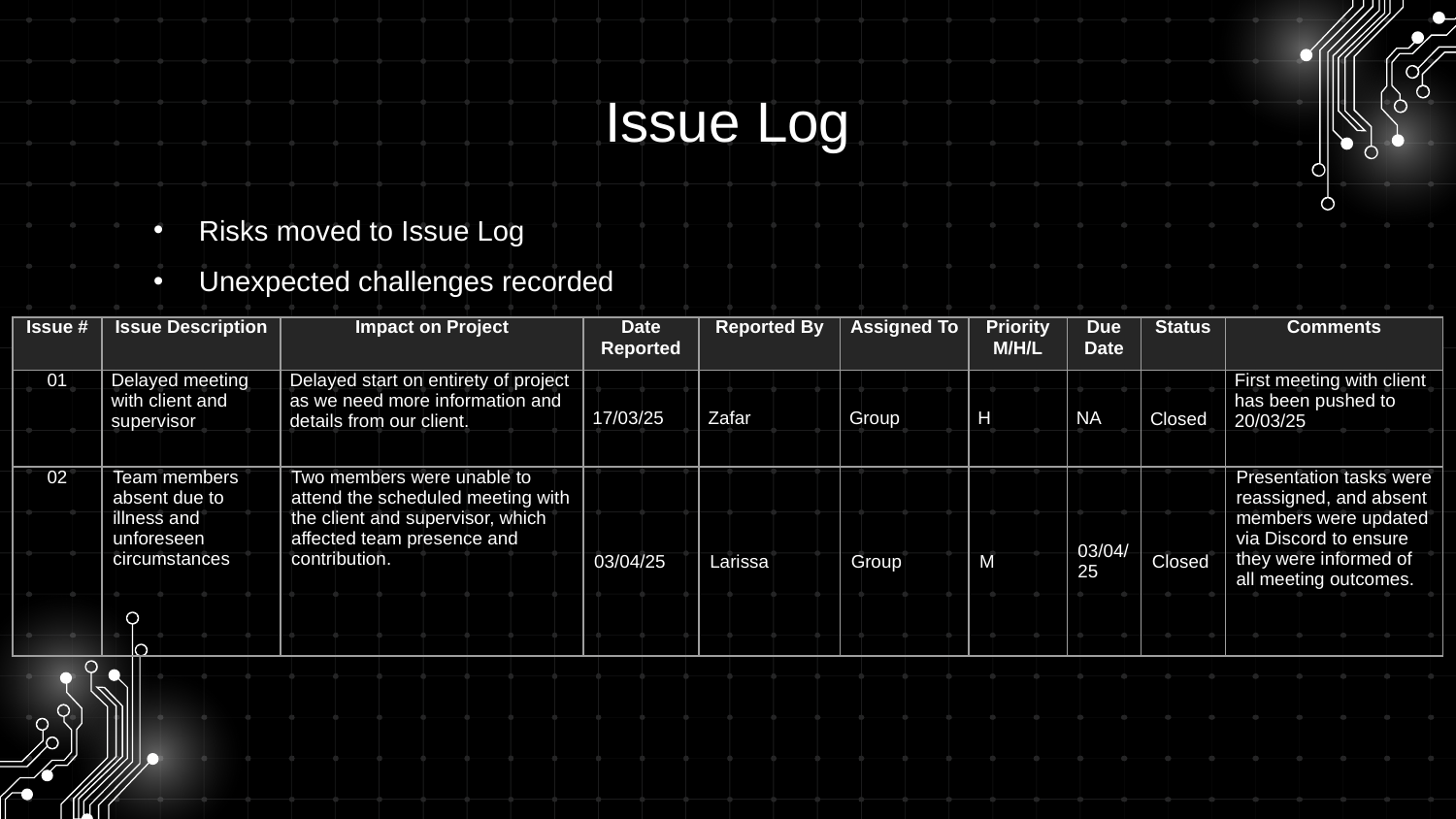

# Issue Log
Risks moved to Issue Log
Unexpected challenges recorded
| Issue # | Issue Description | Impact on Project | Date Reported | Reported By | Assigned To | Priority M/H/L | Due Date | Status | Comments |
| --- | --- | --- | --- | --- | --- | --- | --- | --- | --- |
| 01 | Delayed meeting with client and supervisor | Delayed start on entirety of project as we need more information and details from our client. | 17/03/25 | Zafar | Group | H | NA | Closed | First meeting with client has been pushed to 20/03/25 |
| 02 | Team members absent due to illness and unforeseen circumstances | Two members were unable to attend the scheduled meeting with the client and supervisor, which affected team presence and contribution. | 03/04/25 | Larissa | Group | M | 03/04/25 | Closed | Presentation tasks were reassigned, and absent members were updated via Discord to ensure they were informed of all meeting outcomes. |